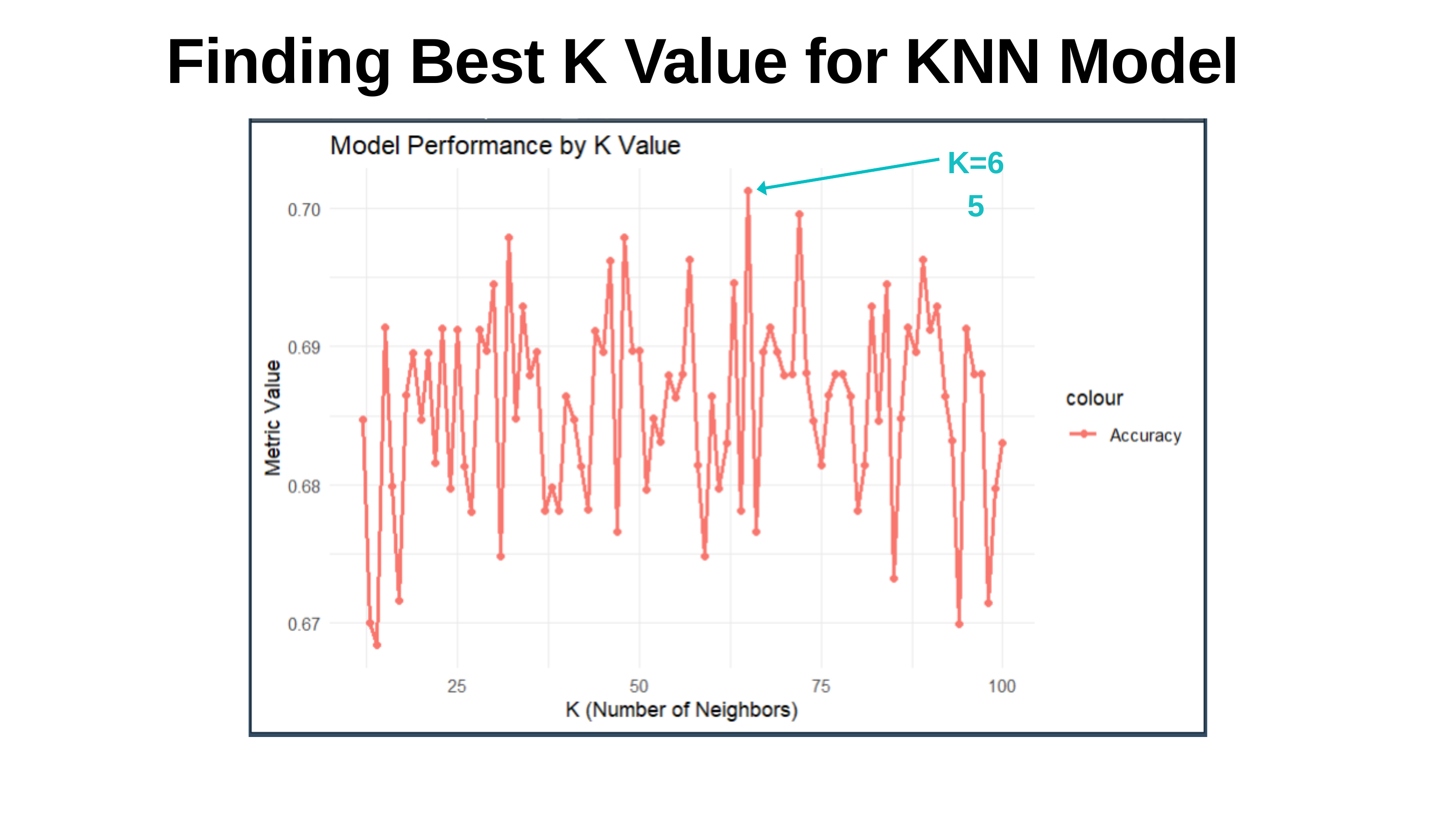

Finding Best K Value for KNN Model

K=65